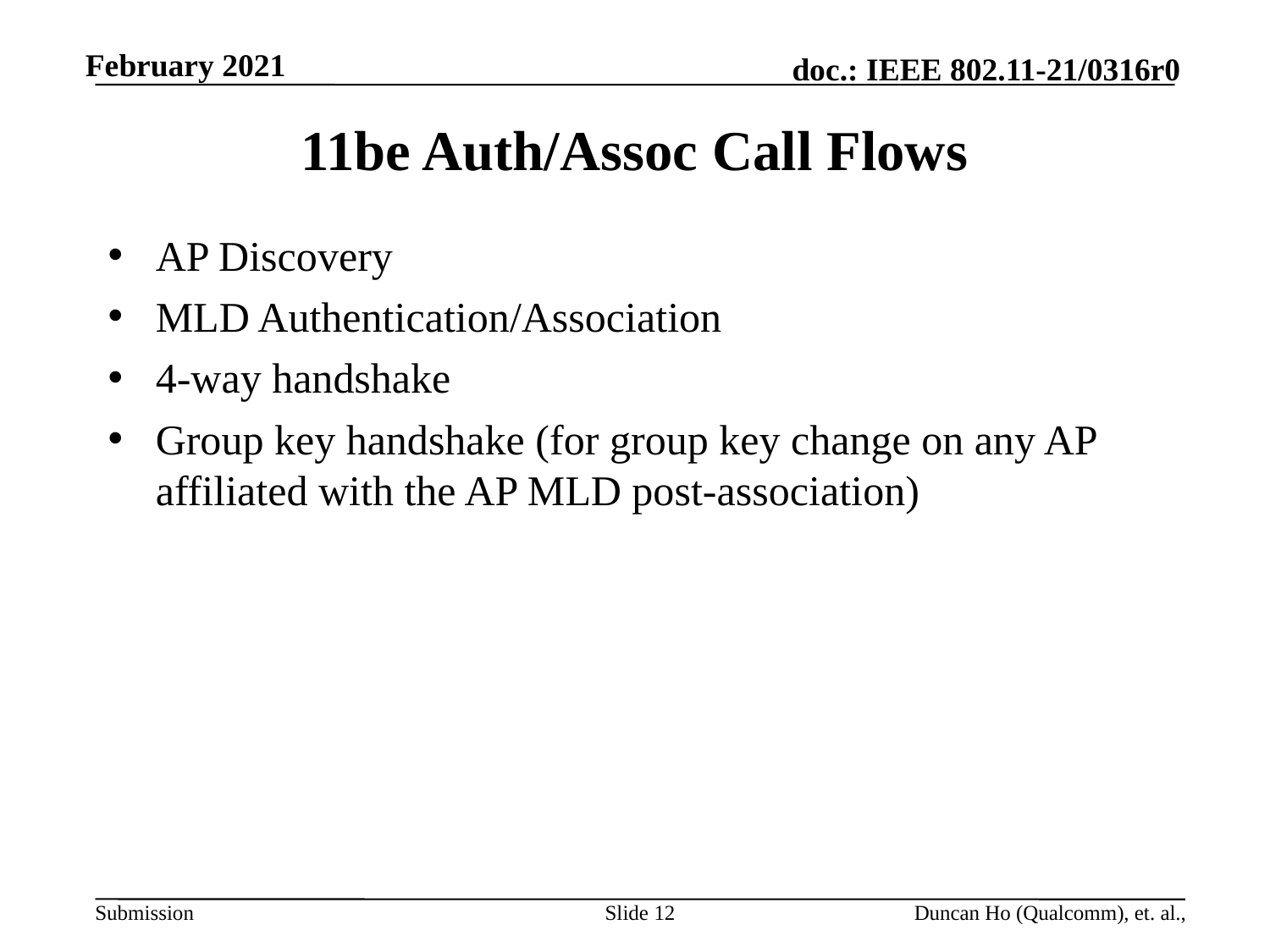

# 11be Auth/Assoc Call Flows
AP Discovery
MLD Authentication/Association
4-way handshake
Group key handshake (for group key change on any AP affiliated with the AP MLD post-association)
Slide 12
Duncan Ho (Qualcomm), et. al.,